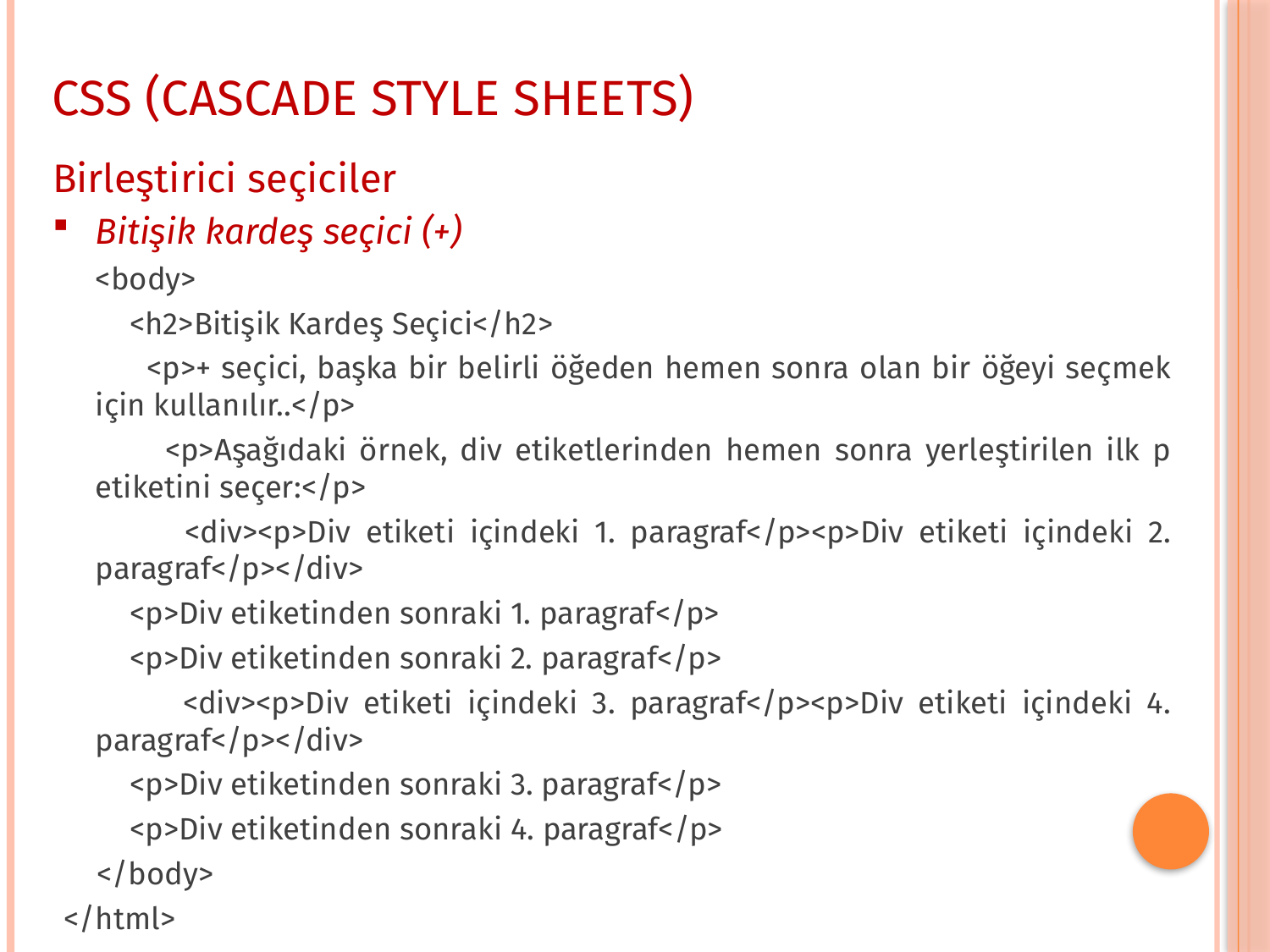

CSS (CASCADE STYLE SHEETS)
Birleştirici seçiciler
Bitişik kardeş seçici (+)
	<body>
        <h2>Bitişik Kardeş Seçici</h2>
        <p>+ seçici, başka bir belirli öğeden hemen sonra olan bir öğeyi seçmek için kullanılır..</p>
        <p>Aşağıdaki örnek, div etiketlerinden hemen sonra yerleştirilen ilk p etiketini seçer:</p>
        <div><p>Div etiketi içindeki 1. paragraf</p><p>Div etiketi içindeki 2. paragraf</p></div>
        <p>Div etiketinden sonraki 1. paragraf</p>
        <p>Div etiketinden sonraki 2. paragraf</p>
        <div><p>Div etiketi içindeki 3. paragraf</p><p>Div etiketi içindeki 4. paragraf</p></div>
        <p>Div etiketinden sonraki 3. paragraf</p>
        <p>Div etiketinden sonraki 4. paragraf</p>
    </body>
</html>